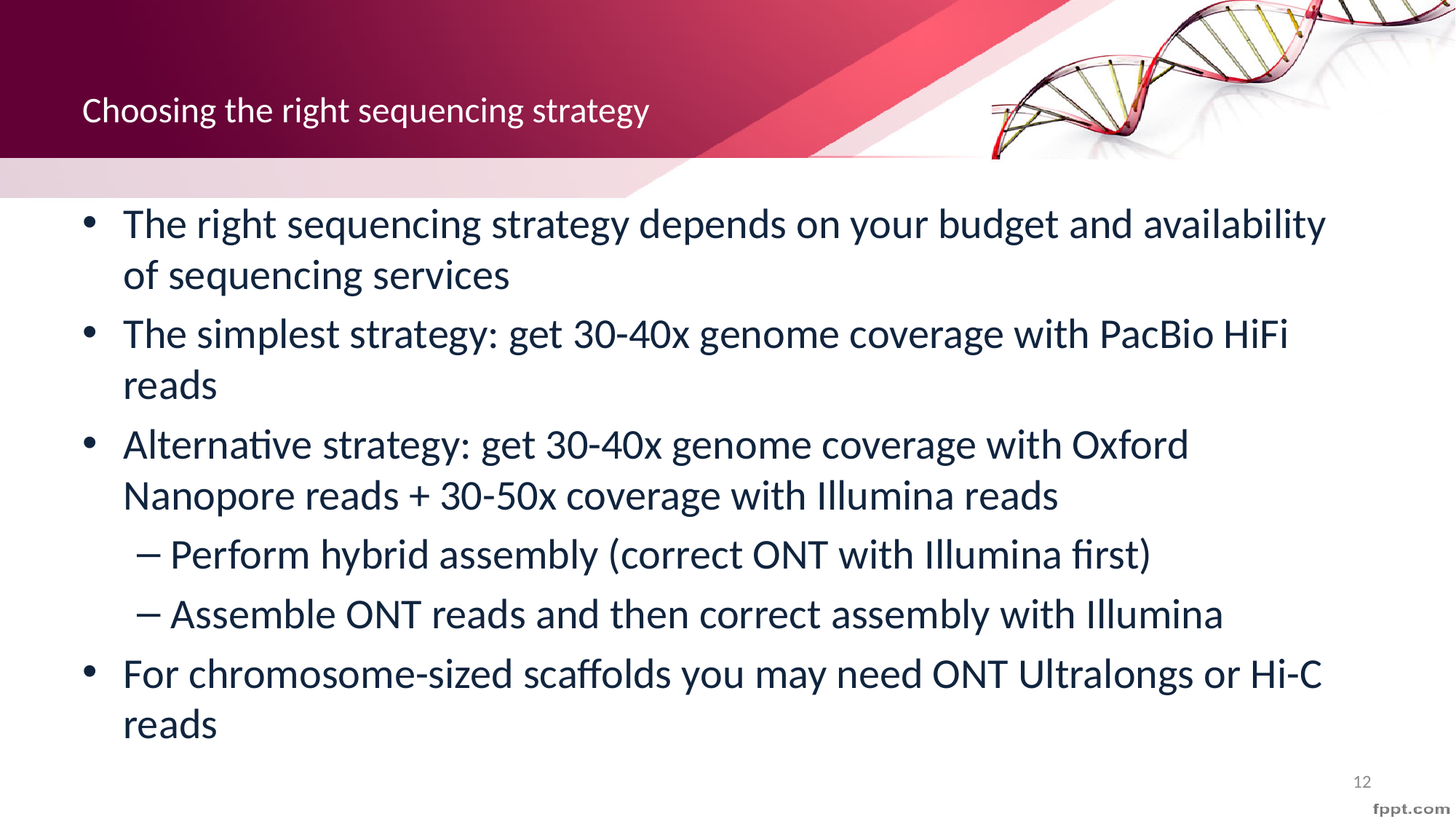

# Choosing the right sequencing strategy
The right sequencing strategy depends on your budget and availability of sequencing services
The simplest strategy: get 30-40x genome coverage with PacBio HiFi reads
Alternative strategy: get 30-40x genome coverage with Oxford Nanopore reads + 30-50x coverage with Illumina reads
Perform hybrid assembly (correct ONT with Illumina first)
Assemble ONT reads and then correct assembly with Illumina
For chromosome-sized scaffolds you may need ONT Ultralongs or Hi-C reads
12